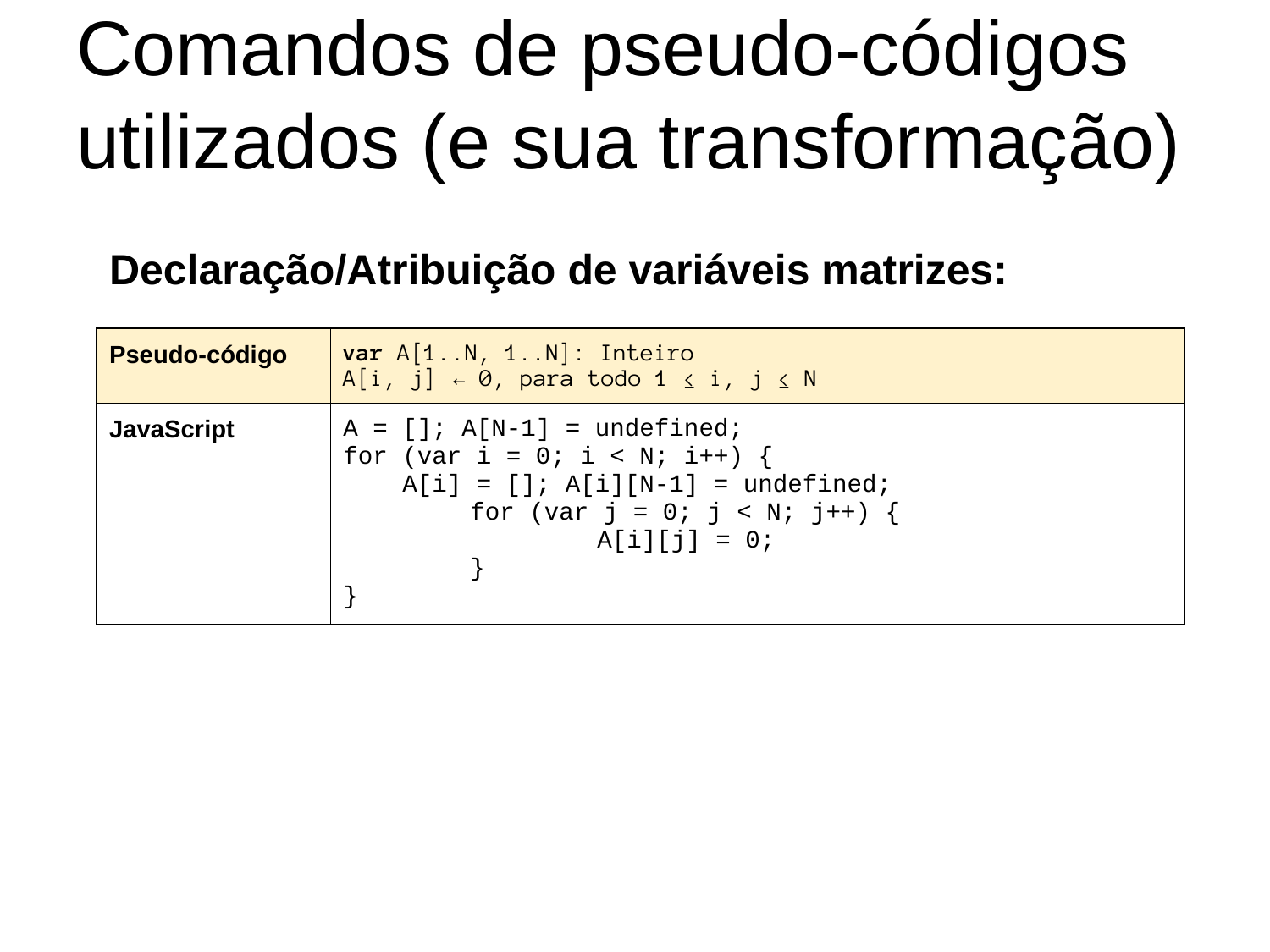

# Comandos de pseudo-códigos utilizados (e sua transformação)

Declaração/Atribuição de variáveis matrizes:

| Pseudo-código | var A[1..N, 1..N]: Inteiro A[i, j] ← 0, para todo 1 ≤ i, j ≤ N |
| --- | --- |
| JavaScript | A = []; A[N-1] = undefined; for (var i = 0; i < N; i++) { A[i] = []; A[i][N-1] = undefined; for (var j = 0; j < N; j++) { A[i][j] = 0; } } |